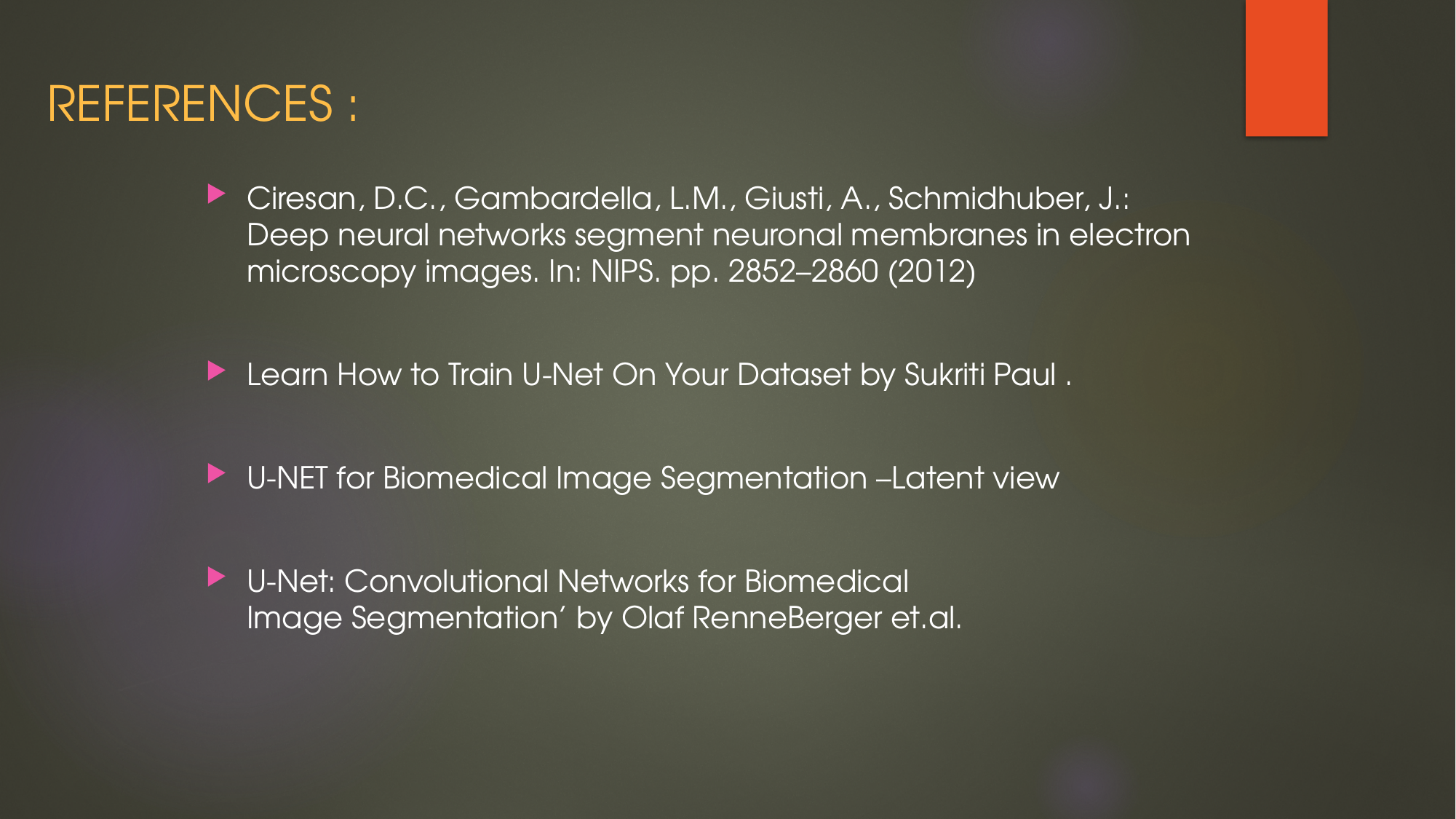

# REFERENCES :
Ciresan, D.C., Gambardella, L.M., Giusti, A., Schmidhuber, J.: Deep neural networks segment neuronal membranes in electron microscopy images. In: NIPS. pp. 2852–2860 (2012)

Learn How to Train U-Net On Your Dataset by Sukriti Paul .

U-NET for Biomedical Image Segmentation –Latent view

U-Net: Convolutional Networks for Biomedical Image Segmentation’ by Olaf RenneBerger et.al.